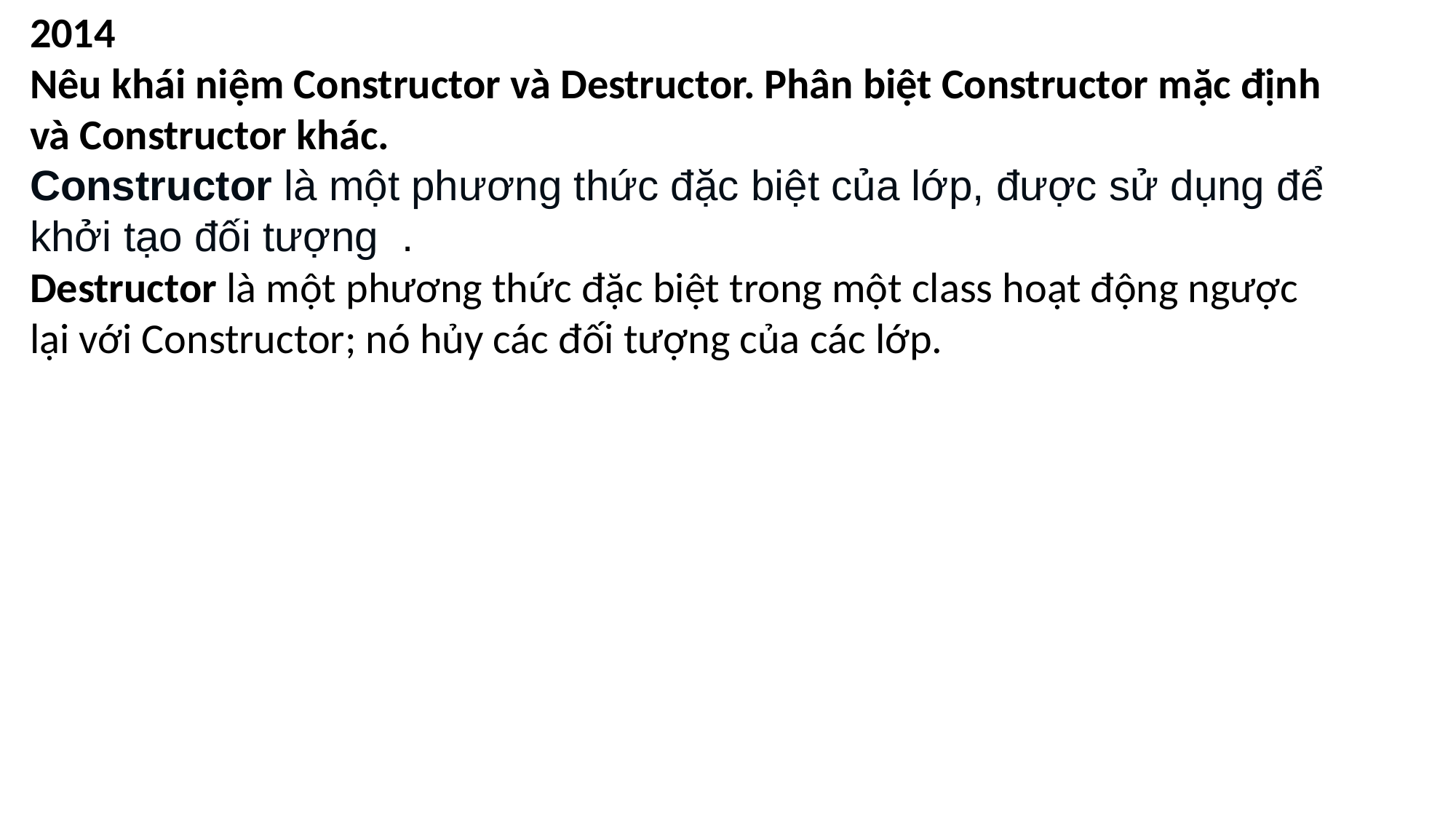

2014
Nêu khái niệm Constructor và Destructor. Phân biệt Constructor mặc định
và Constructor khác.
Constructor là một phương thức đặc biệt của lớp, được sử dụng để khởi tạo đối tượng  .
Destructor là một phương thức đặc biệt trong một class hoạt động ngược lại với Constructor; nó hủy các đối tượng của các lớp.